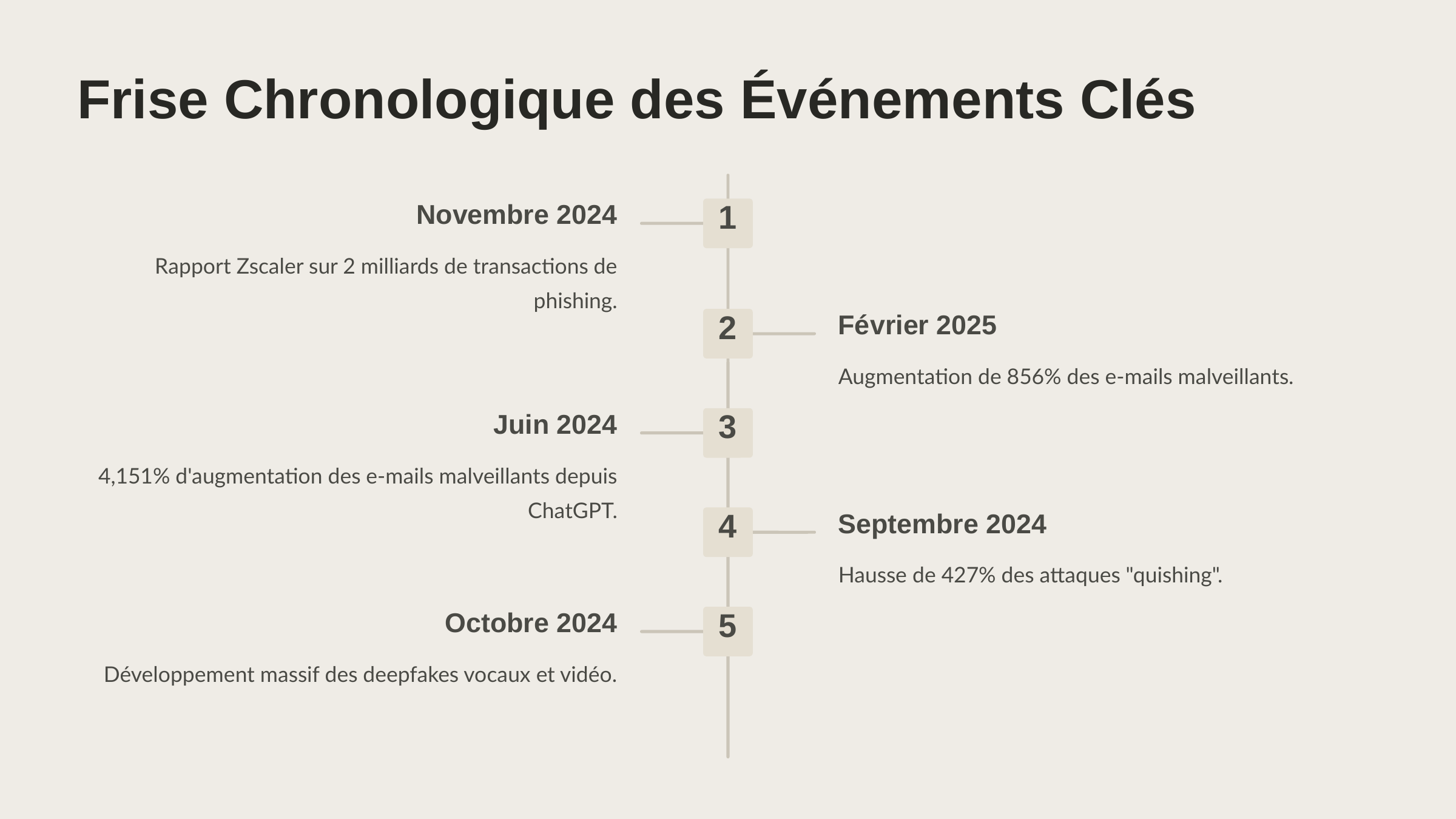

Frise Chronologique des Événements Clés

Novembre 2024

1

Rapport Zscaler sur 2 milliards de transactions de phishing.
Février 2025

2

Augmentation de 856% des e-mails malveillants.
Juin 2024

3

4,151% d'augmentation des e-mails malveillants depuis ChatGPT.
Septembre 2024

4

Hausse de 427% des attaques "quishing".
Octobre 2024

5

Développement massif des deepfakes vocaux et vidéo.